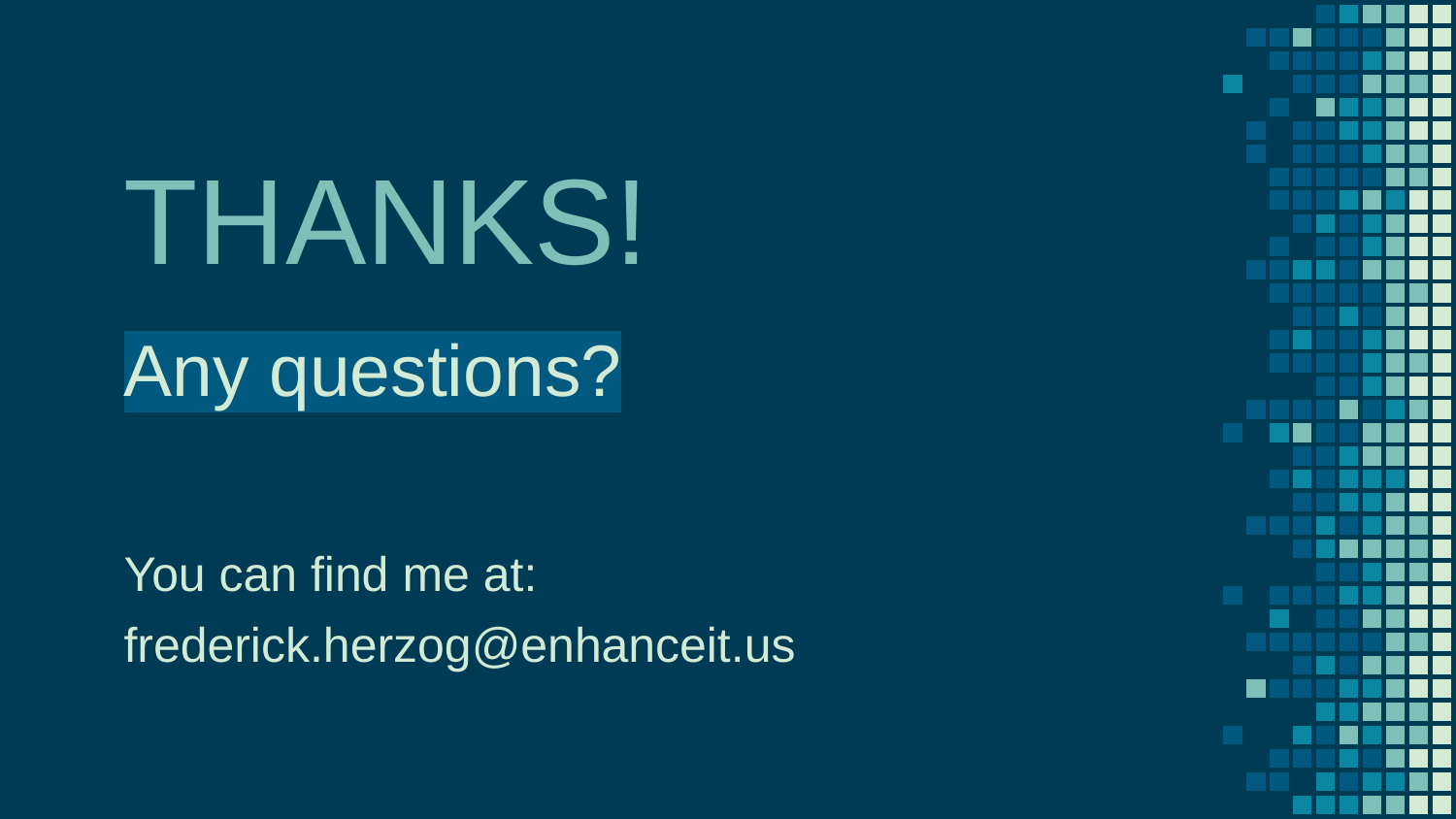

THANKS!
Any questions?
You can find me at:
frederick.herzog@enhanceit.us